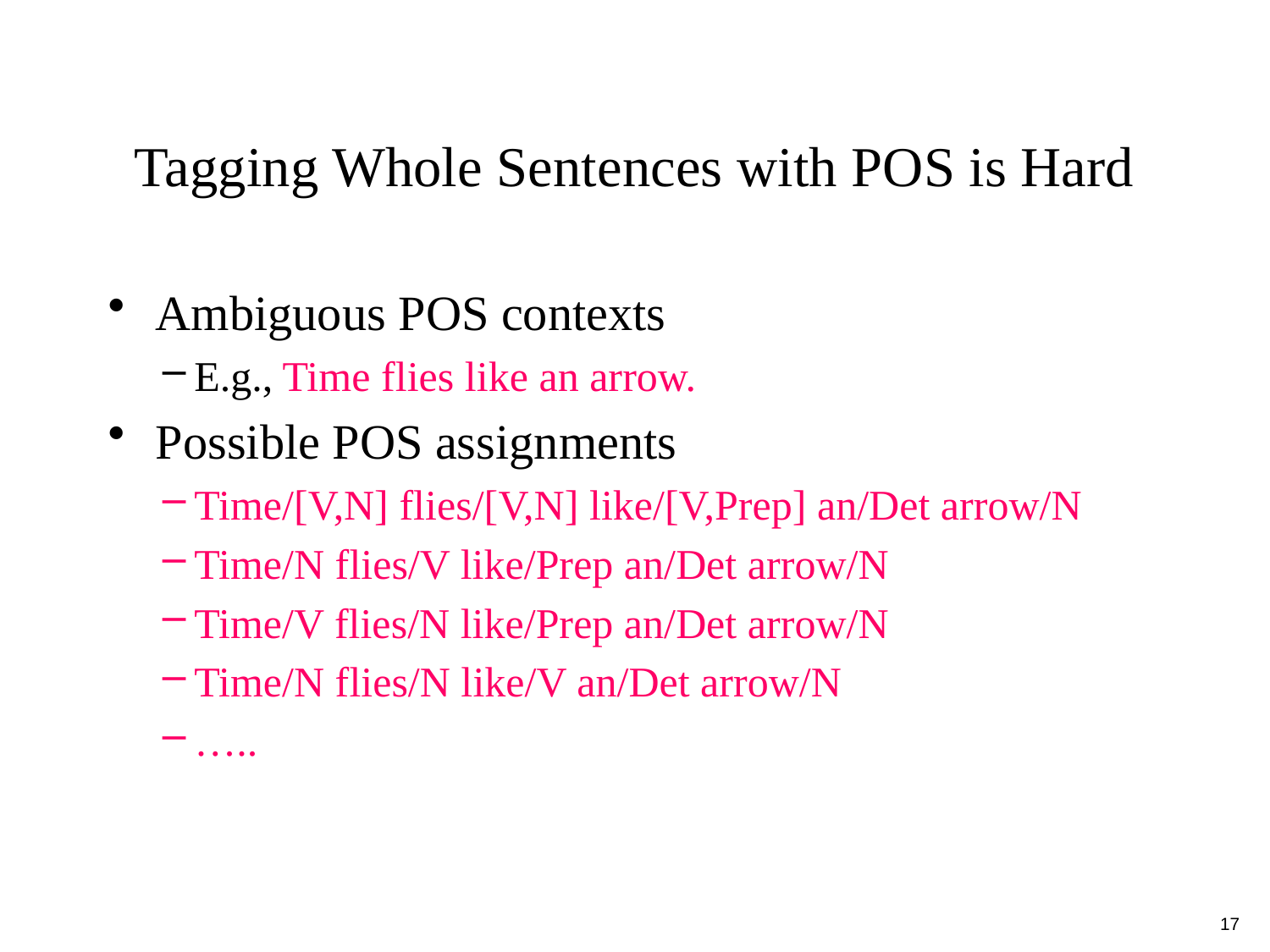

# Tagging Whole Sentences with POS is Hard
Ambiguous POS contexts
E.g., Time flies like an arrow.
Possible POS assignments
Time/[V,N] flies/[V,N] like/[V,Prep] an/Det arrow/N
Time/N flies/V like/Prep an/Det arrow/N
Time/V flies/N like/Prep an/Det arrow/N
Time/N flies/N like/V an/Det arrow/N
…..

17